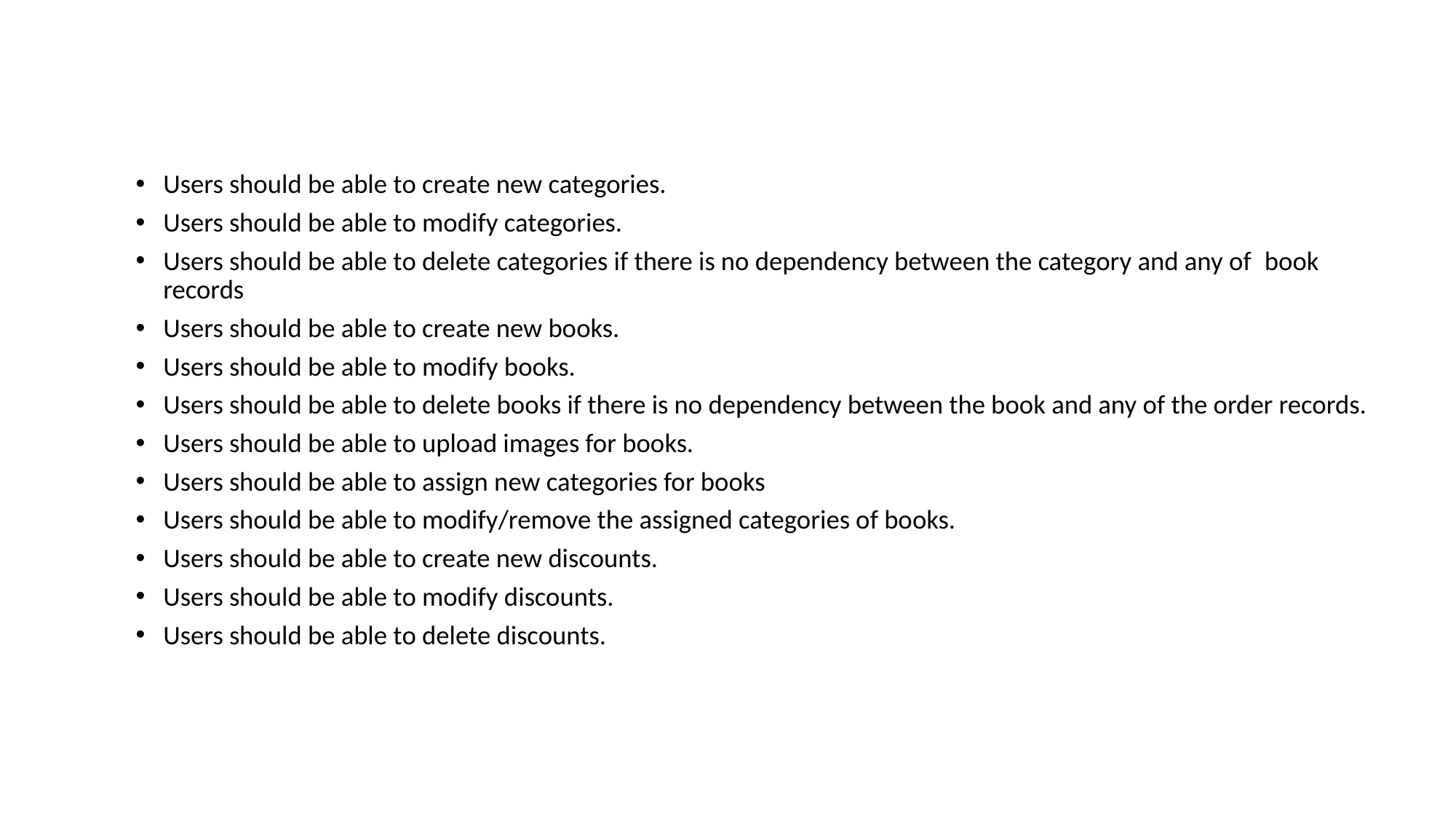

Users should be able to create new categories.
Users should be able to modify categories.
Users should be able to delete categories if there is no dependency between the category and any of  book records
Users should be able to create new books.
Users should be able to modify books.
Users should be able to delete books if there is no dependency between the book and any of the order records.
Users should be able to upload images for books.
Users should be able to assign new categories for books
Users should be able to modify/remove the assigned categories of books.
Users should be able to create new discounts.
Users should be able to modify discounts.
Users should be able to delete discounts.